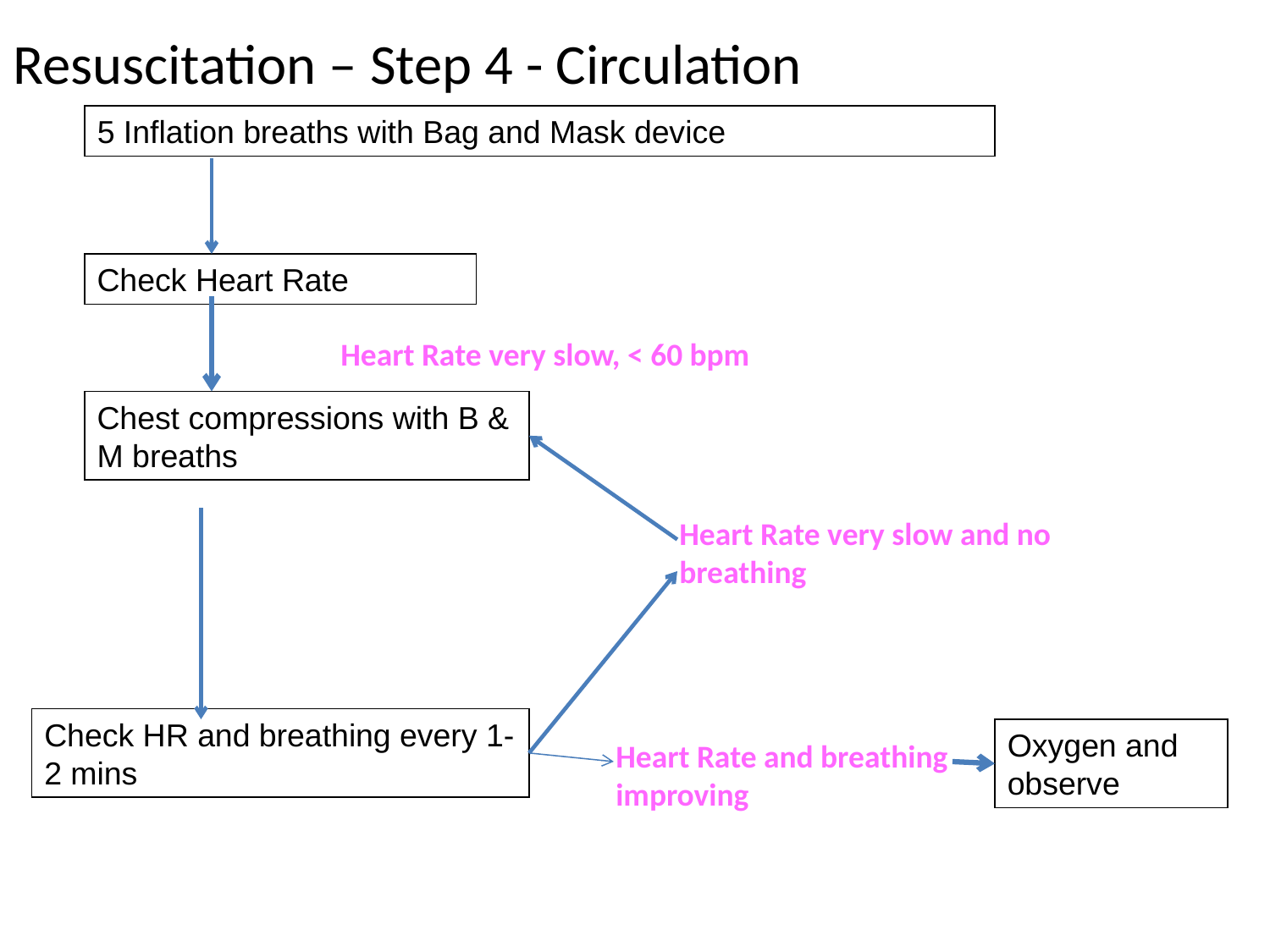

#
Resuscitation – Step 4 - Circulation
5 Inflation breaths with Bag and Mask device
Check Heart Rate
Heart Rate very slow, < 60 bpm
Chest compressions with B & M breaths
Heart Rate very slow and no breathing
Check HR and breathing every 1-2 mins
Oxygen and observe
Heart Rate and breathing improving